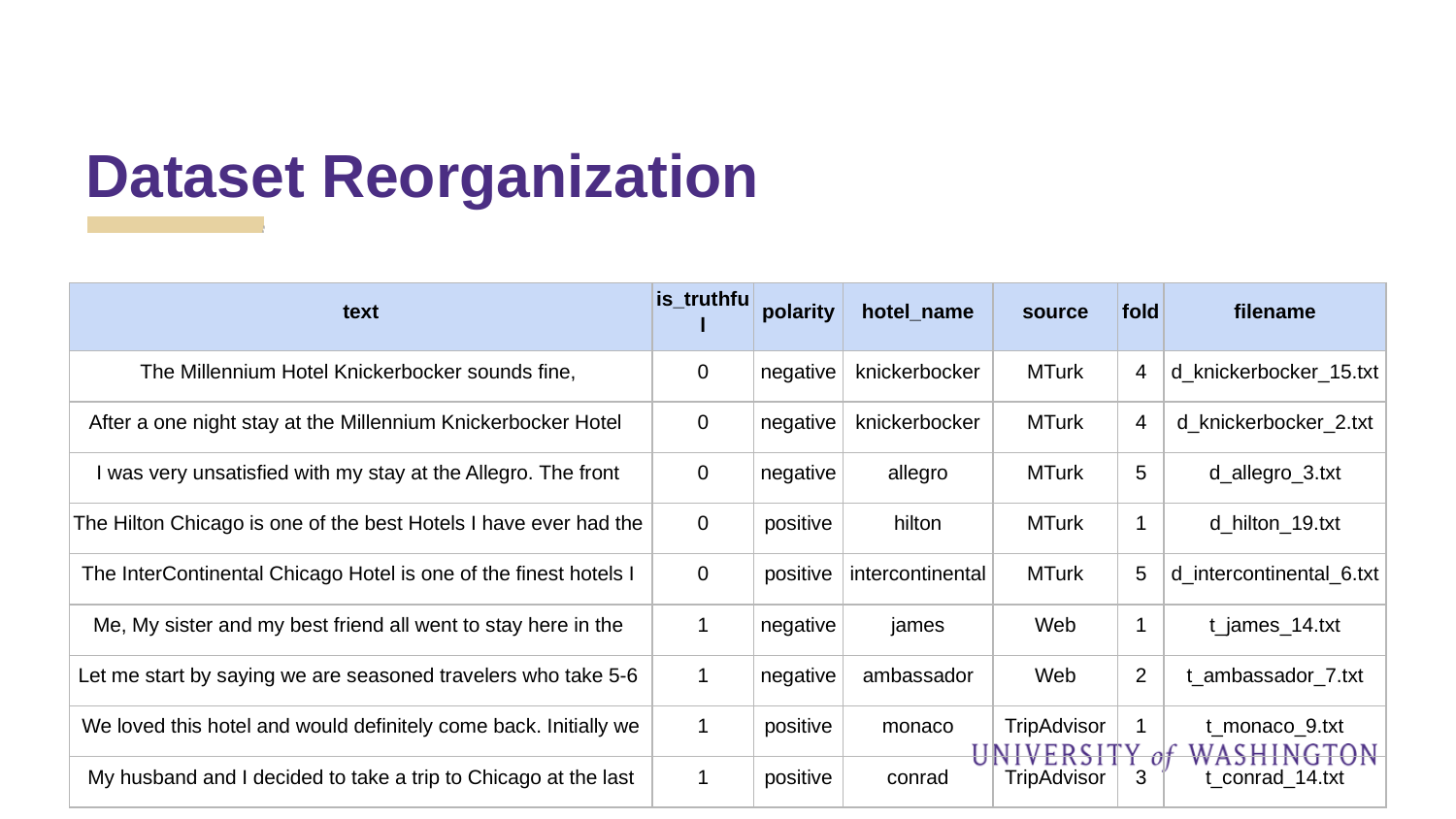

# Dataset Reorganization
| text | is\_truthful | polarity | hotel\_name | source | fold | filename |
| --- | --- | --- | --- | --- | --- | --- |
| The Millennium Hotel Knickerbocker sounds fine, | 0 | negative | knickerbocker | MTurk | 4 | d\_knickerbocker\_15.txt |
| After a one night stay at the Millennium Knickerbocker Hotel | 0 | negative | knickerbocker | MTurk | 4 | d\_knickerbocker\_2.txt |
| I was very unsatisfied with my stay at the Allegro. The front | 0 | negative | allegro | MTurk | 5 | d\_allegro\_3.txt |
| The Hilton Chicago is one of the best Hotels I have ever had the | 0 | positive | hilton | MTurk | 1 | d\_hilton\_19.txt |
| The InterContinental Chicago Hotel is one of the finest hotels I | 0 | positive | intercontinental | MTurk | 5 | d\_intercontinental\_6.txt |
| Me, My sister and my best friend all went to stay here in the | 1 | negative | james | Web | 1 | t\_james\_14.txt |
| Let me start by saying we are seasoned travelers who take 5-6 | 1 | negative | ambassador | Web | 2 | t\_ambassador\_7.txt |
| We loved this hotel and would definitely come back. Initially we | 1 | positive | monaco | TripAdvisor | 1 | t\_monaco\_9.txt |
| My husband and I decided to take a trip to Chicago at the last | 1 | positive | conrad | TripAdvisor | 3 | t\_conrad\_14.txt |